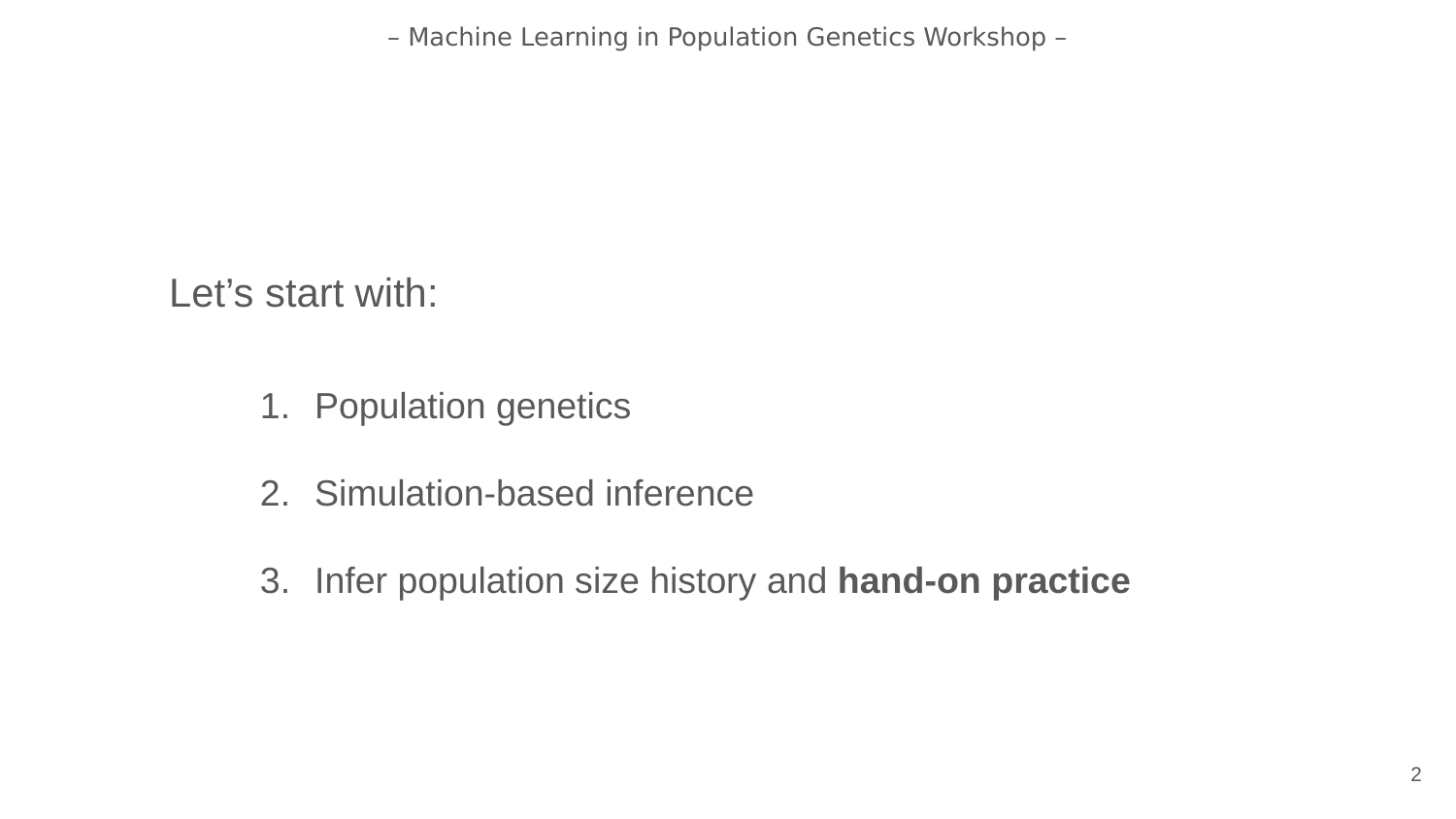

– Machine Learning in Population Genetics Workshop –
Let’s start with:
Population genetics
Simulation-based inference
Infer population size history and hand-on practice
2